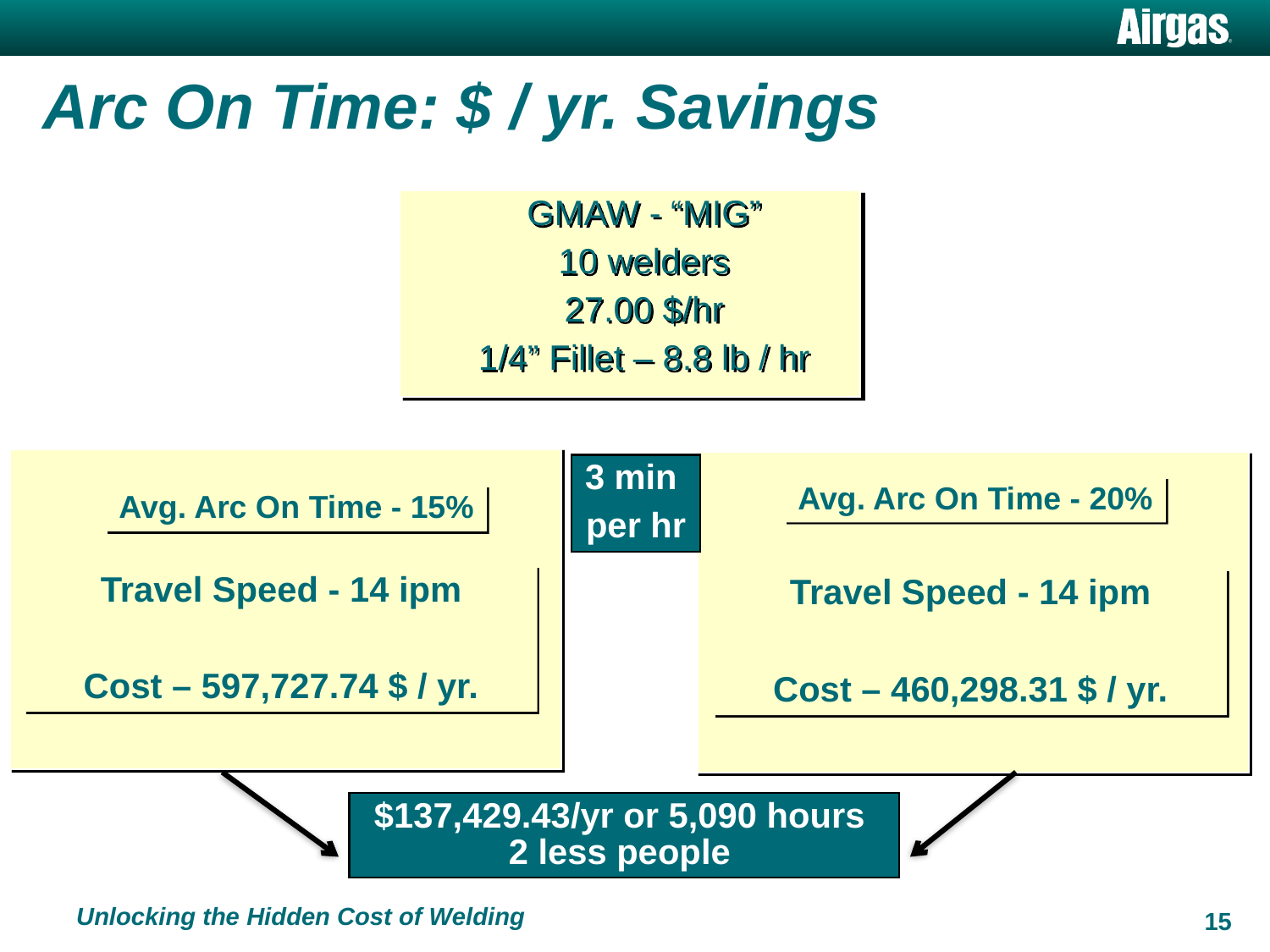

Arc On Time: $ / yr. Savings

GMAW - “MIG”
10 welders
27.00 $/hr
1/4” Fillet – 8.8 lb / hr

Avg. Arc On Time - 15%
Travel Speed - 14 ipm

Cost – 597,727.74 $ / yr.

Avg. Arc On Time - 20%
Travel Speed - 14 ipm

Cost – 460,298.31 $ / yr.
3 min
per hr
$137,429.43/yr or 5,090 hours  2 less people
15
Unlocking the Hidden Cost of Welding